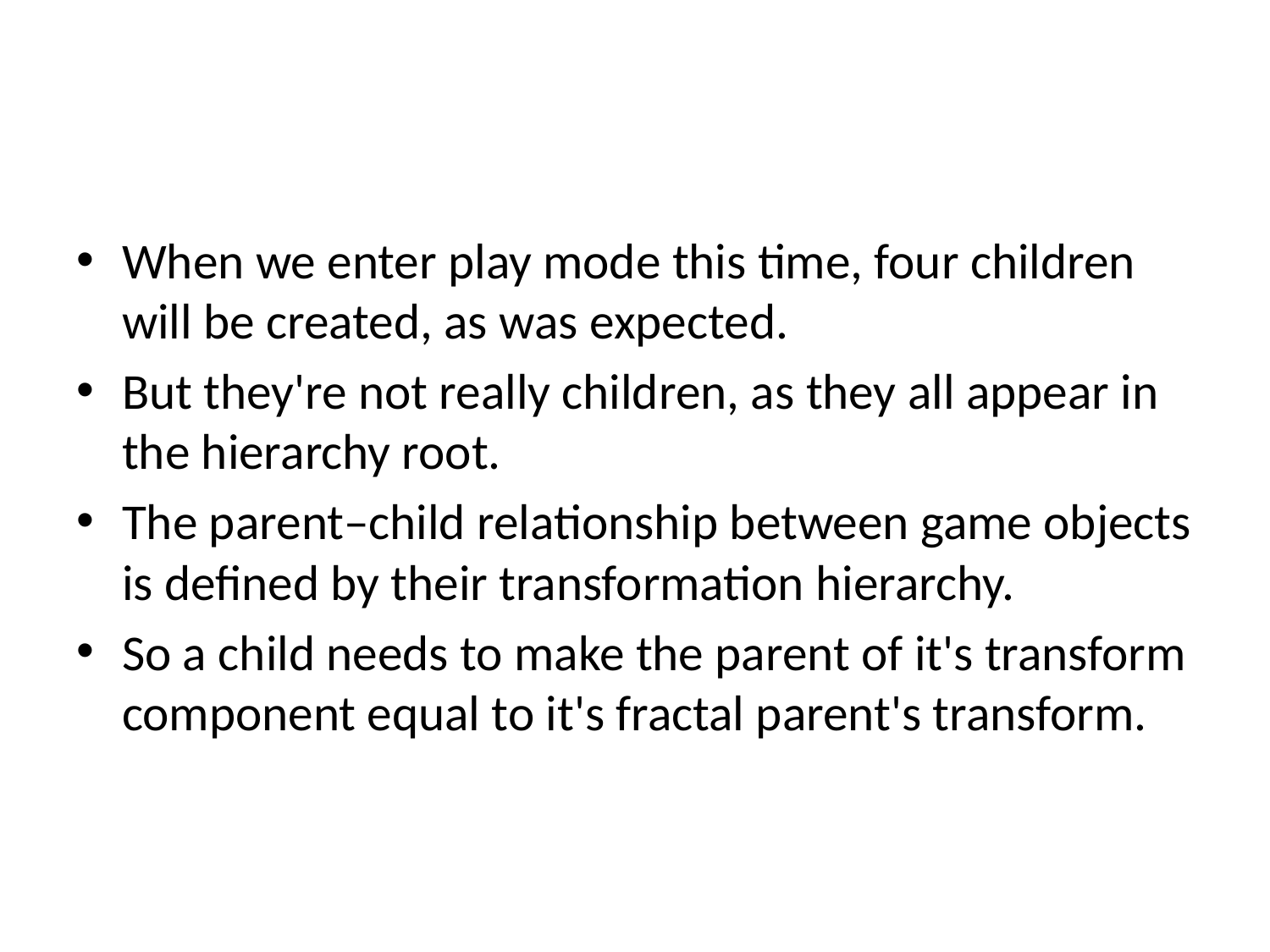

#
When we enter play mode this time, four children will be created, as was expected.
But they're not really children, as they all appear in the hierarchy root.
The parent–child relationship between game objects is defined by their transformation hierarchy.
So a child needs to make the parent of it's transform component equal to it's fractal parent's transform.